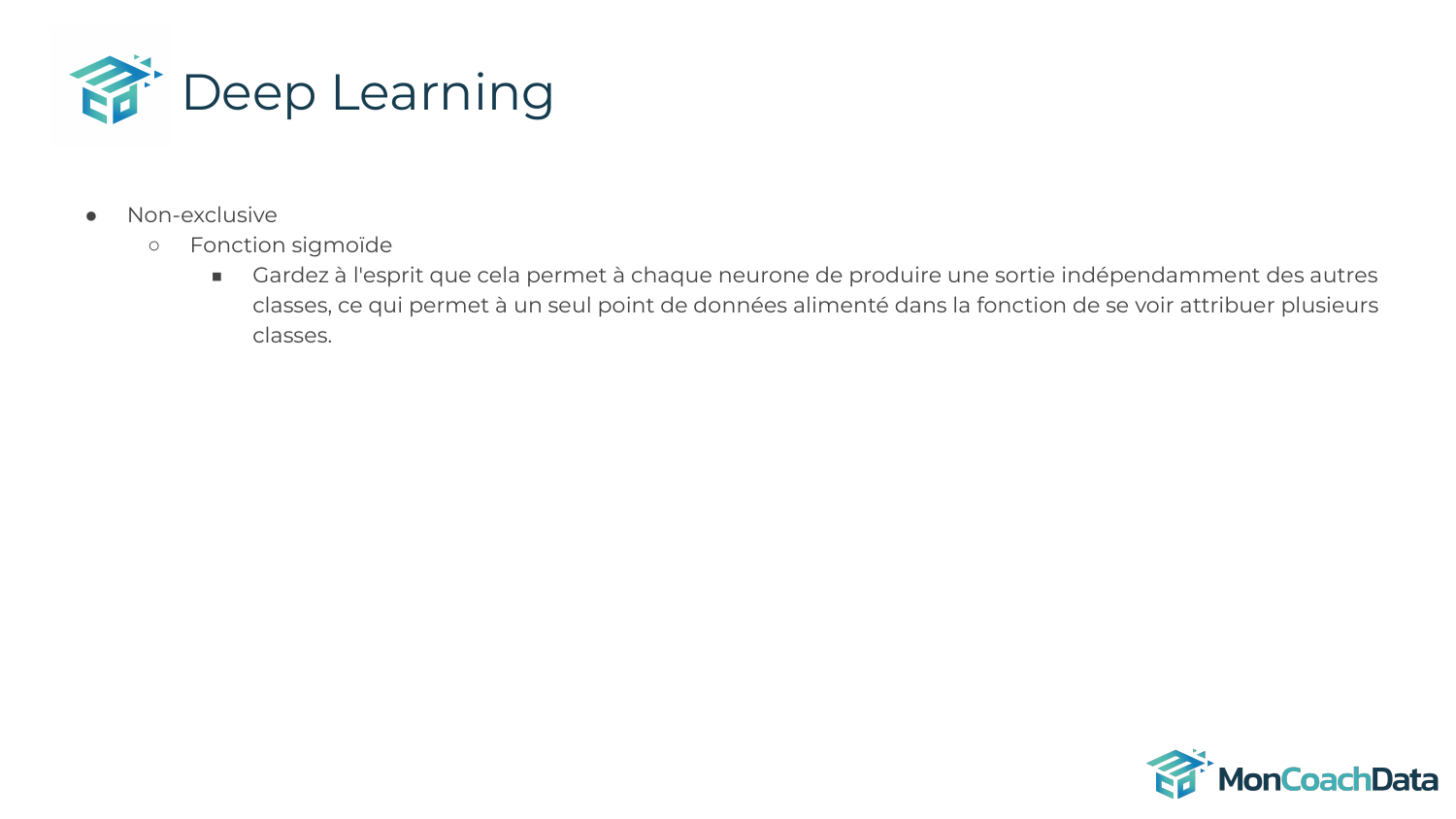

# Deep Learning

Non-exclusive
Fonction sigmoïde
Gardez à l'esprit que cela permet à chaque neurone de produire une sortie indépendamment des autres classes, ce qui permet à un seul point de données alimenté dans la fonction de se voir attribuer plusieurs classes.